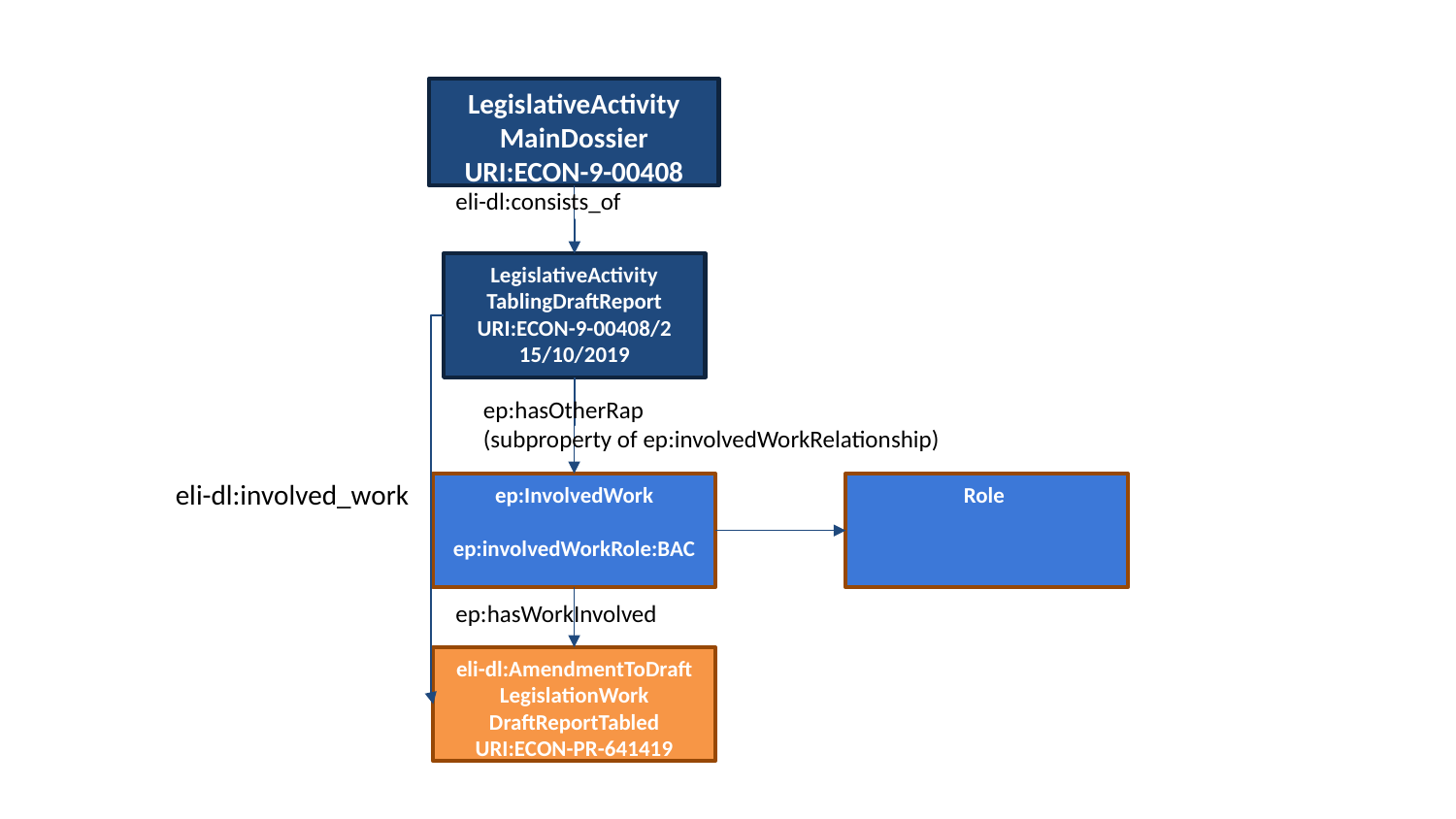

LegislativeActivity
MainDossier
URI:ECON-9-00408
eli-dl:consists_of
LegislativeActivity
TablingDraftReport
URI:ECON-9-00408/2
15/10/2019
ep:hasOtherRap
(subproperty of ep:involvedWorkRelationship)

eli-dl:involved_work
ep:InvolvedWork

ep:involvedWorkRole:BAC
Role
ep:hasWorkInvolved

eli-dl:AmendmentToDraft
LegislationWork
DraftReportTabled
URI:ECON-PR-641419